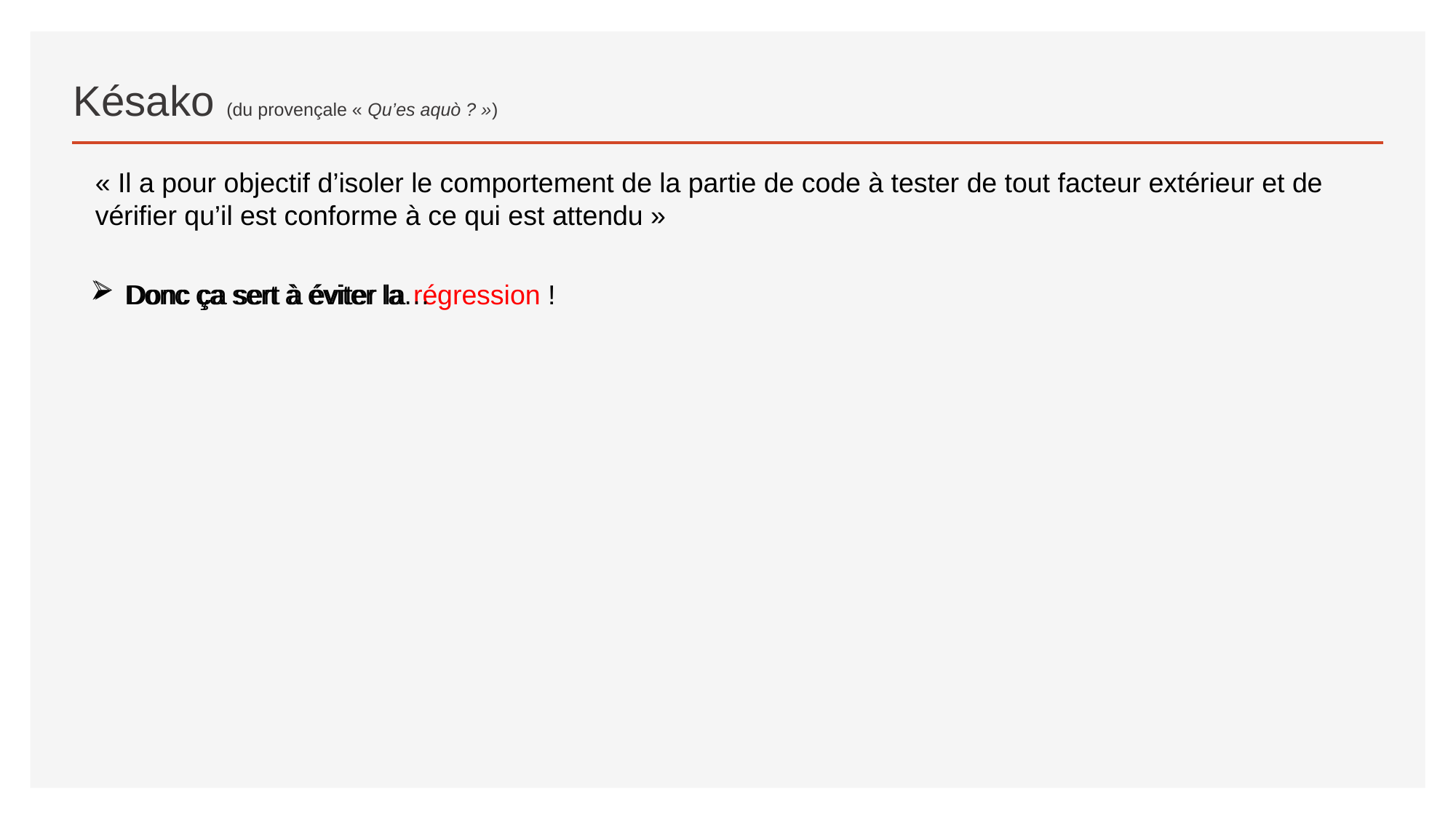

# Késako (du provençale « Qu’es aquò ? »)
« Il a pour objectif d’isoler le comportement de la partie de code à tester de tout facteur extérieur et de vérifier qu’il est conforme à ce qui est attendu »

Donc ça sert à éviter la régression !
Donc ça sert à éviter la…